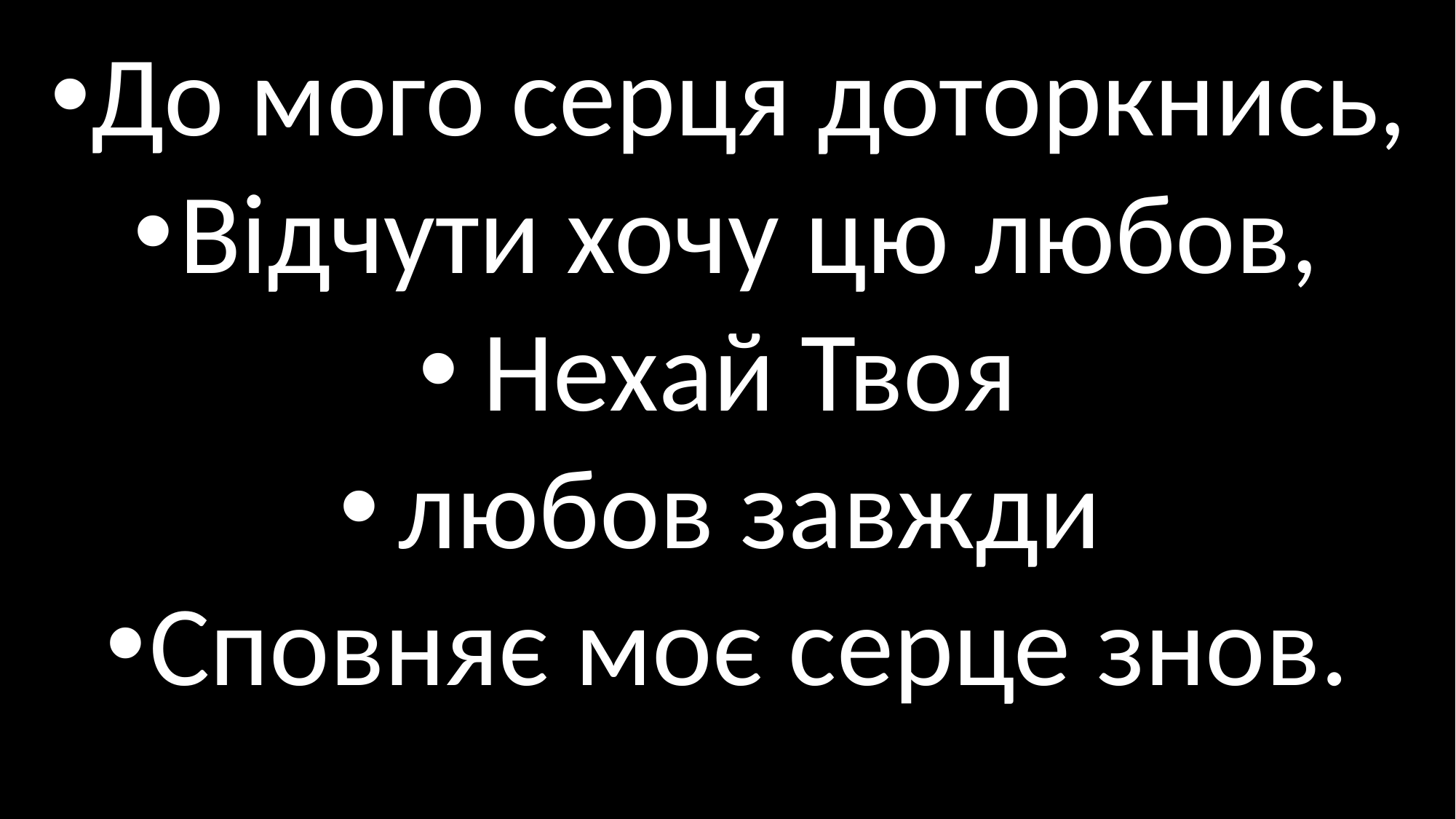

До мого серця доторкнись,
Відчути хочу цю любов,
Нехай Твоя
любов завжди
Сповняє моє серце знов.